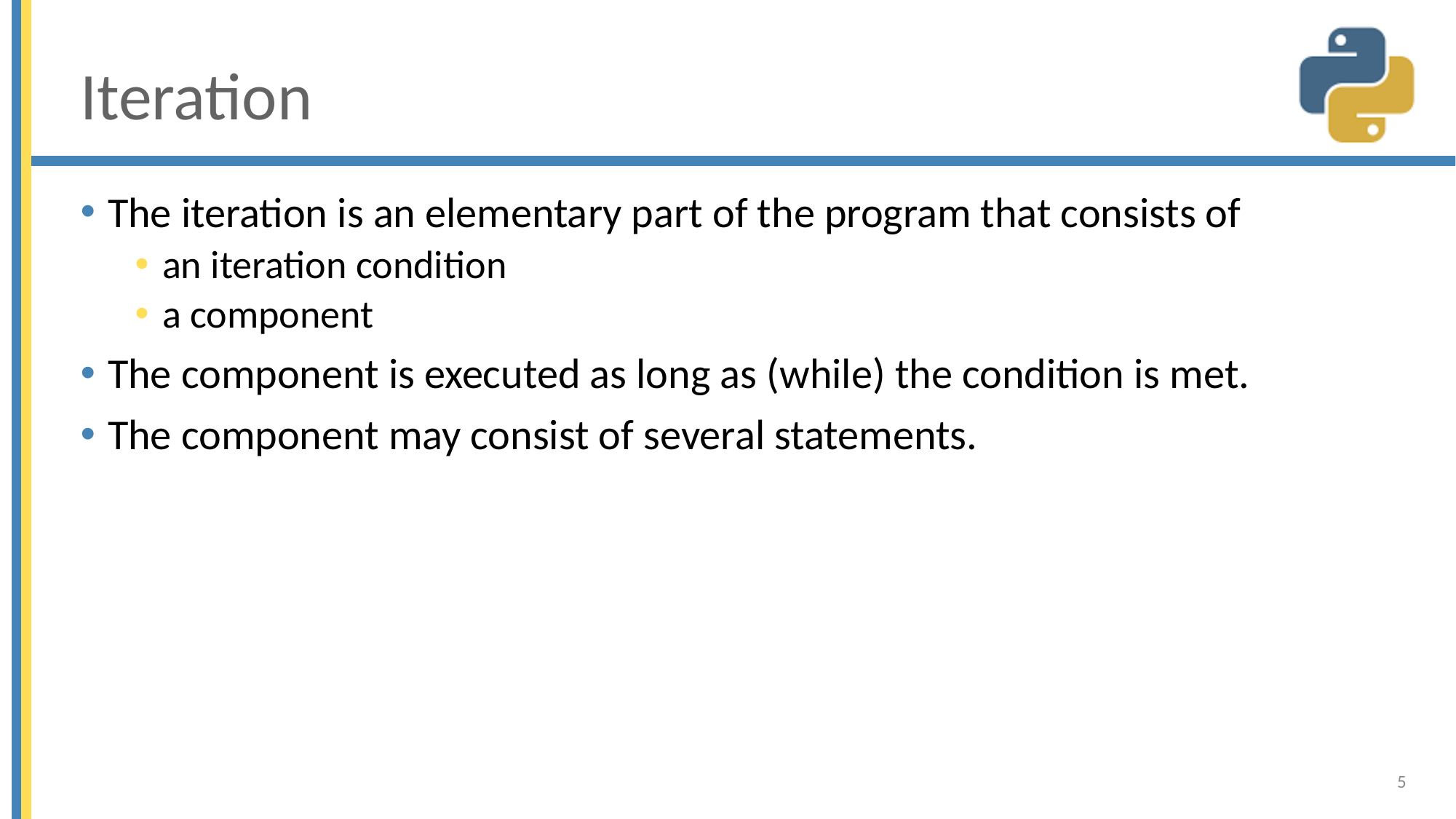

# Iteration
The iteration is an elementary part of the program that consists of
an iteration condition
a component
The component is executed as long as (while) the condition is met.
The component may consist of several statements.
5